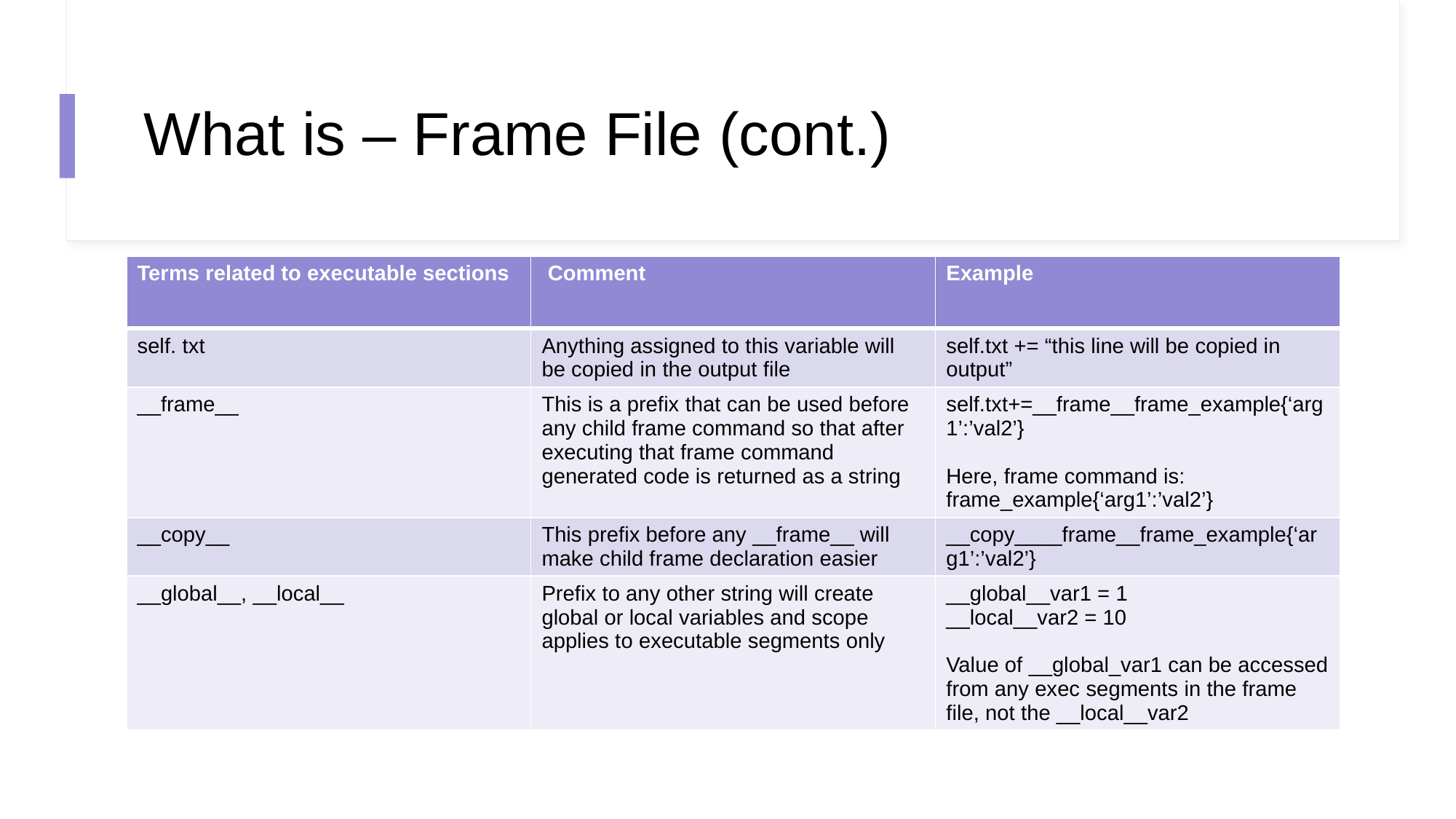

# What is – Frame File (cont.)
| Terms related to executable sections | Comment | Example |
| --- | --- | --- |
| self. txt | Anything assigned to this variable will be copied in the output file | self.txt += “this line will be copied in output” |
| \_\_frame\_\_ | This is a prefix that can be used before any child frame command so that after executing that frame command generated code is returned as a string | self.txt+=\_\_frame\_\_frame\_example{‘arg1’:’val2’} Here, frame command is: frame\_example{‘arg1’:’val2’} |
| \_\_copy\_\_ | This prefix before any \_\_frame\_\_ will make child frame declaration easier | \_\_copy\_\_\_\_frame\_\_frame\_example{‘arg1’:’val2’} |
| \_\_global\_\_, \_\_local\_\_ | Prefix to any other string will create global or local variables and scope applies to executable segments only | \_\_global\_\_var1 = 1 \_\_local\_\_var2 = 10 Value of \_\_global\_var1 can be accessed from any exec segments in the frame file, not the \_\_local\_\_var2 |